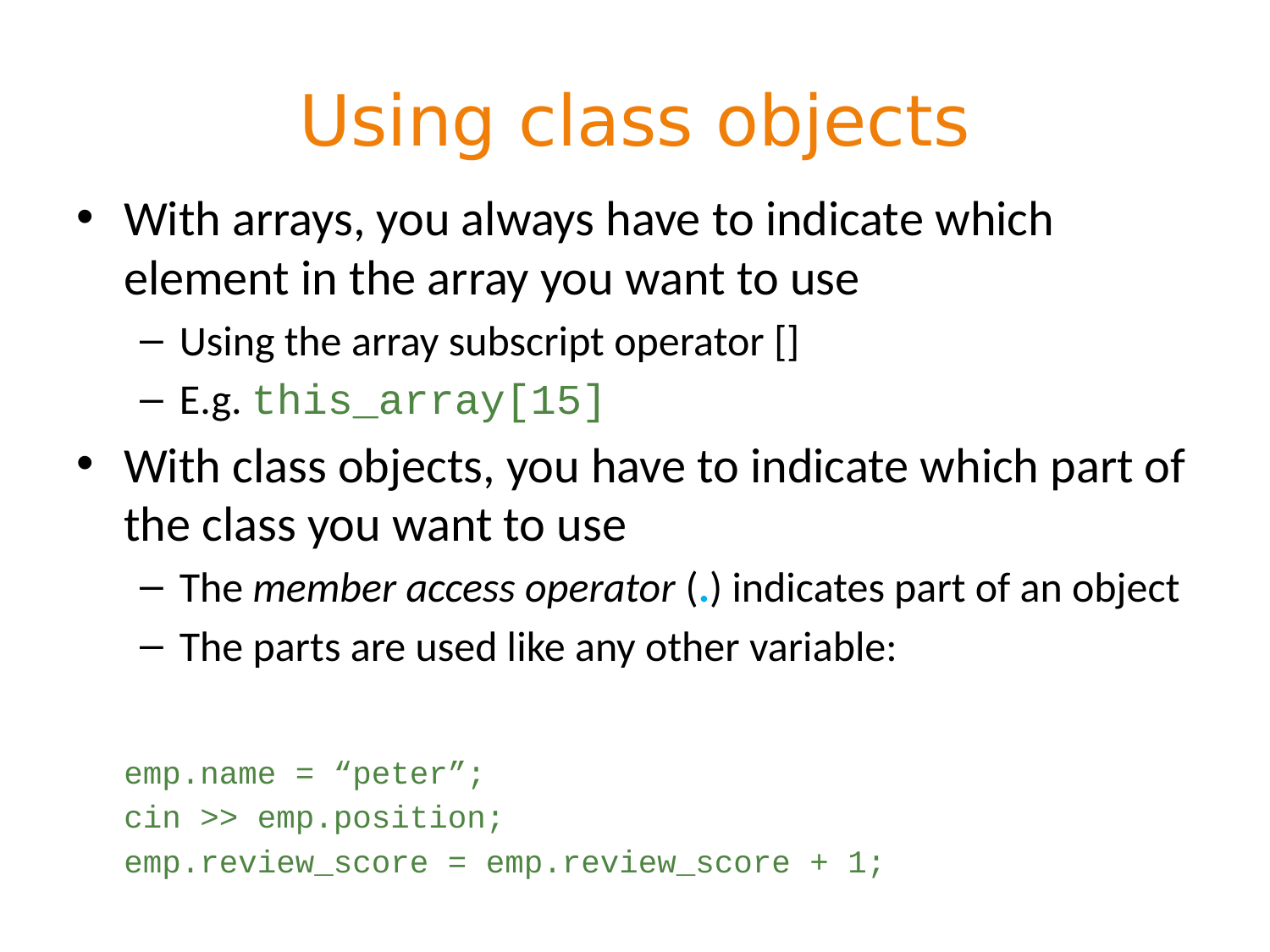

# Using class objects
With arrays, you always have to indicate which element in the array you want to use
Using the array subscript operator []
E.g. this_array[15]
With class objects, you have to indicate which part of the class you want to use
The member access operator (.) indicates part of an object
The parts are used like any other variable:

	emp.name = “peter”;
	cin >> emp.position;
	emp.review_score = emp.review_score + 1;